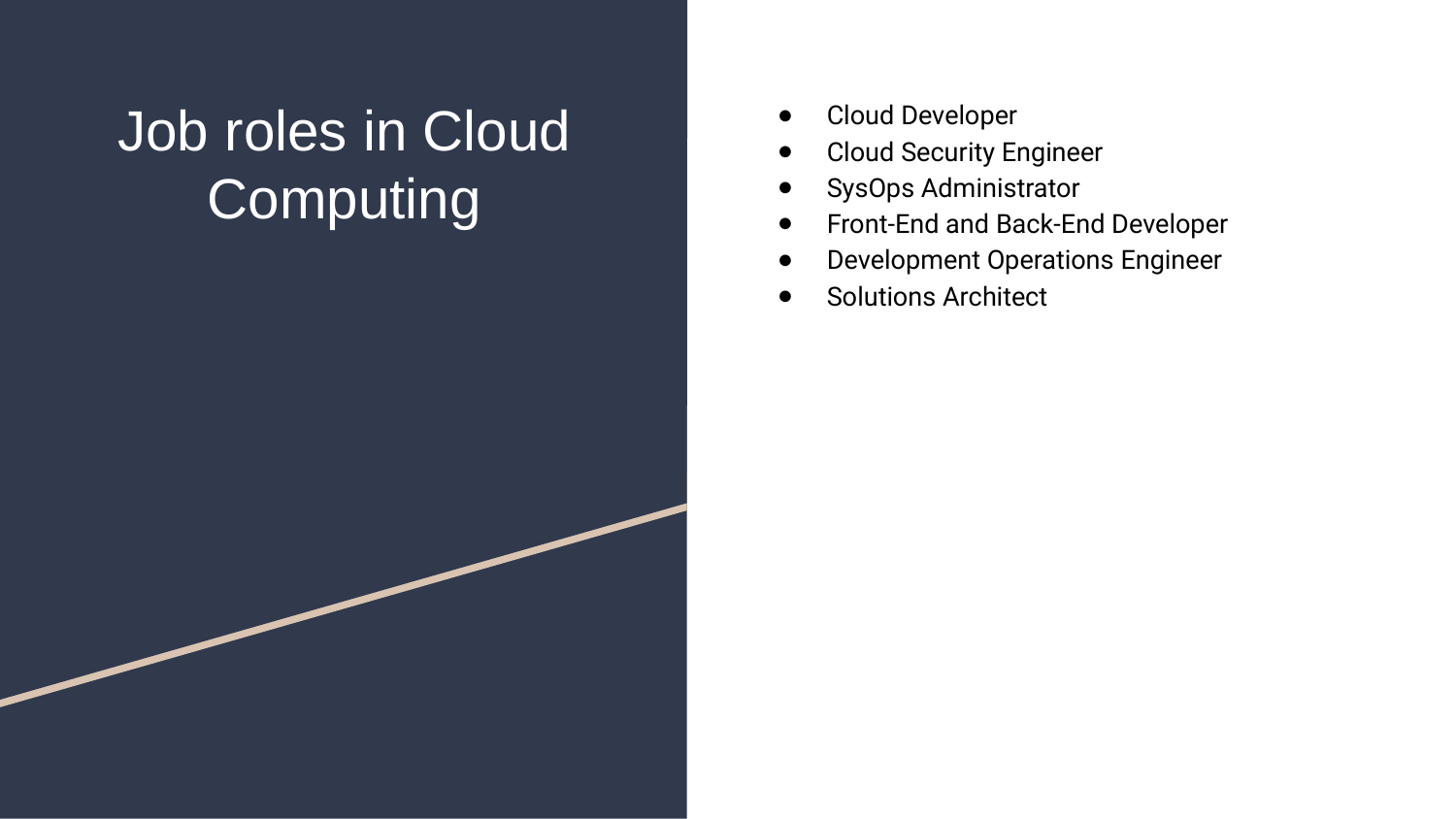

# Job roles in Cloud Computing
Cloud Developer
Cloud Security Engineer
SysOps Administrator
Front-End and Back-End Developer
Development Operations Engineer
Solutions Architect